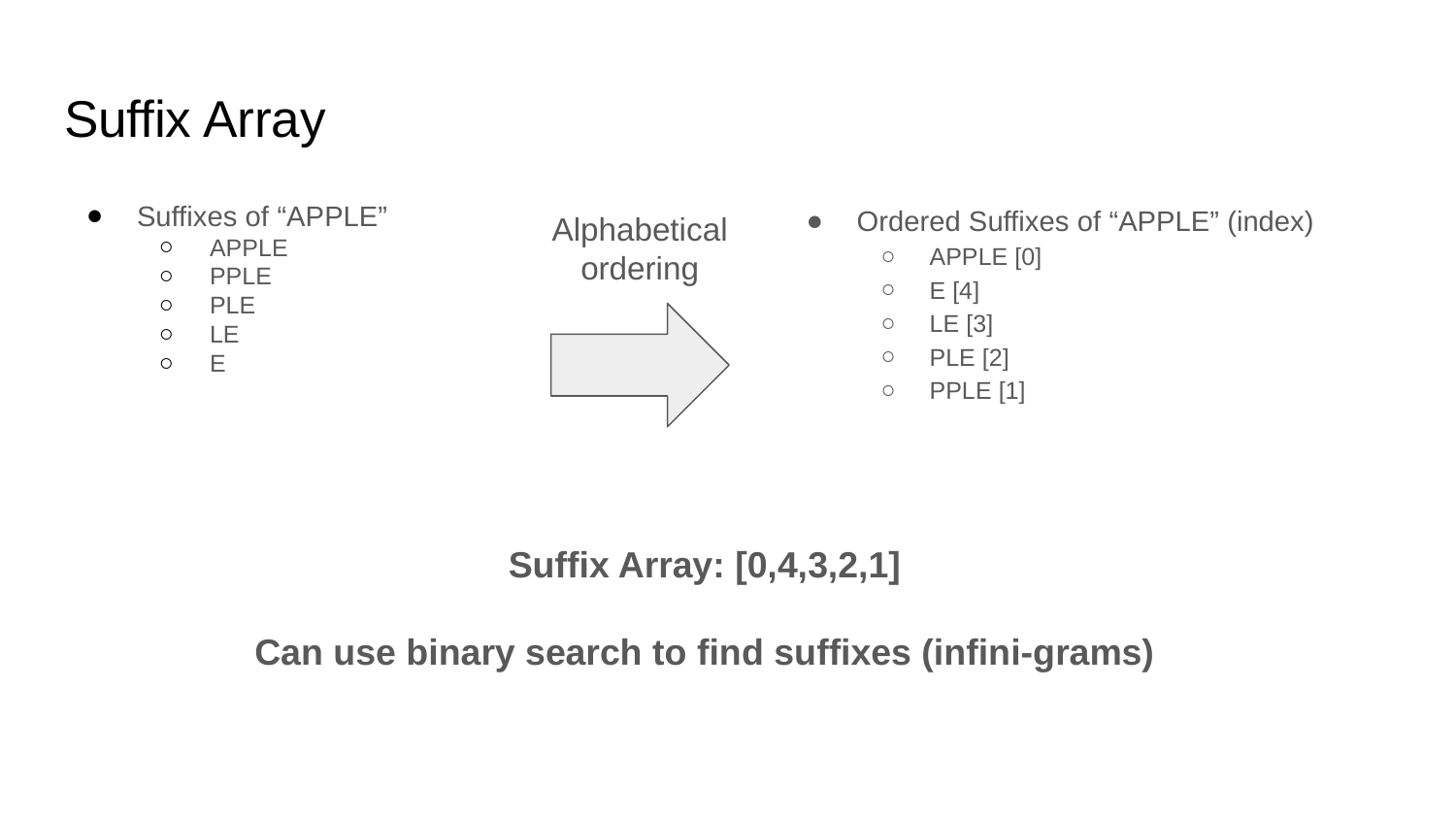

# Suffix Array
Suffixes of “APPLE”
APPLE
PPLE
PLE
LE
E

Ordered Suffixes of “APPLE” (index)
APPLE [0]
E [4]
LE [3]
PLE [2]
PPLE [1]
Alphabetical ordering

Suffix Array: [0,4,3,2,1]

Can use binary search to find suffixes (infini-grams)